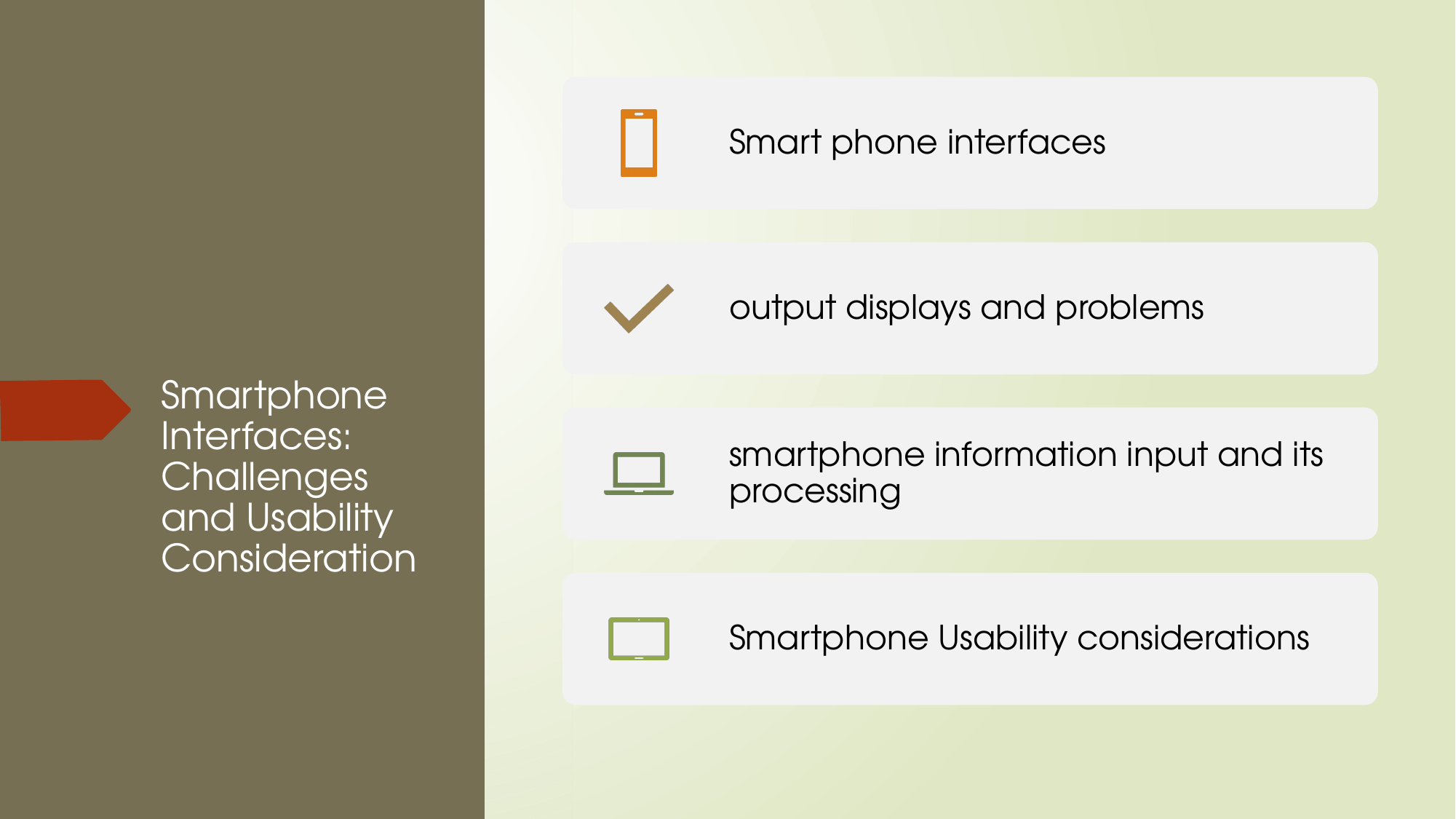

Smart phone interfaces
output displays and problems
smartphone information input and its processing
Smartphone Usability considerations
# Smartphone Interfaces: Challenges and Usability Consideration